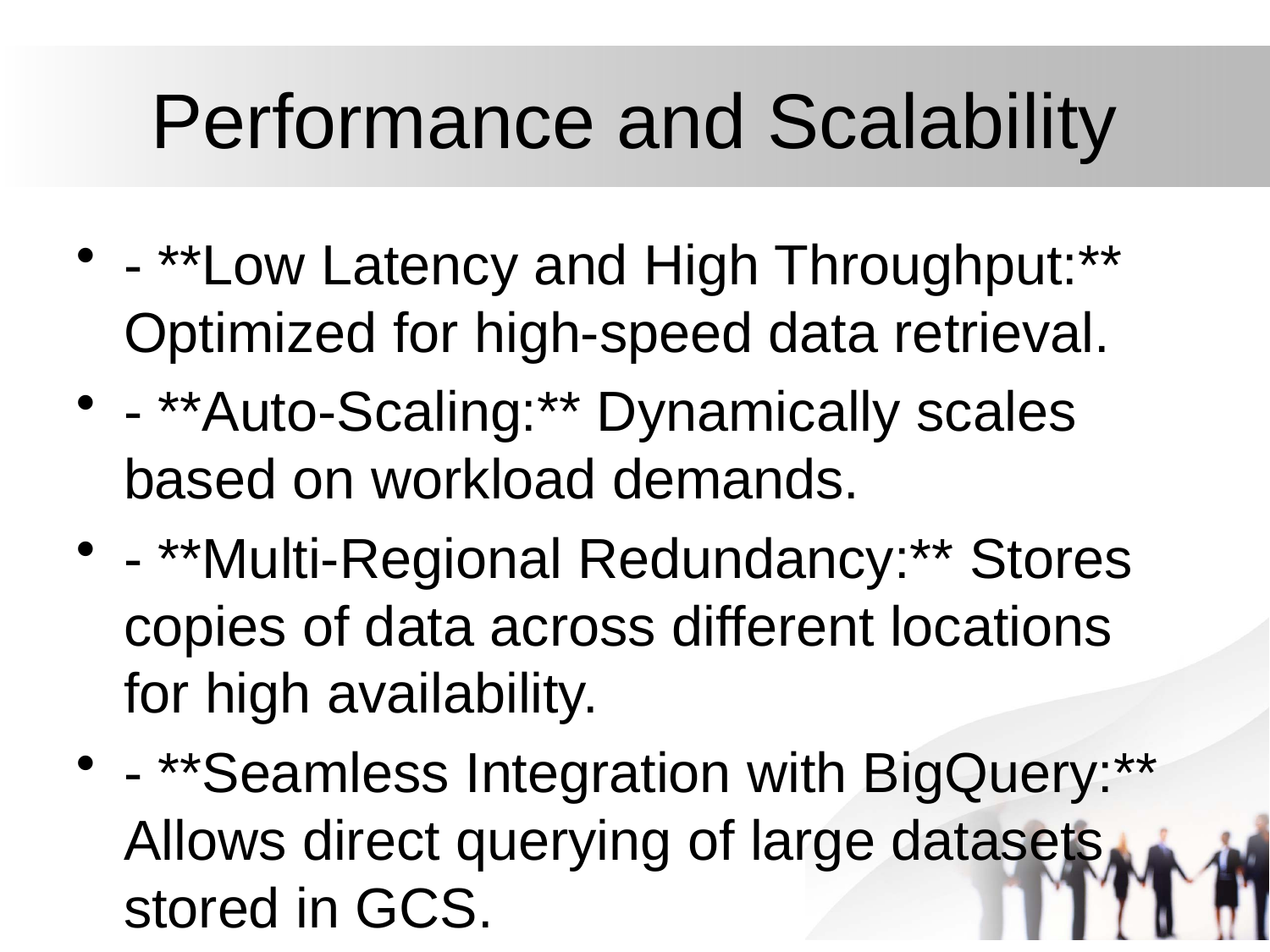

# Performance and Scalability
- **Low Latency and High Throughput:** Optimized for high-speed data retrieval.
- **Auto-Scaling:** Dynamically scales based on workload demands.
- **Multi-Regional Redundancy:** Stores copies of data across different locations for high availability.
- **Seamless Integration with BigQuery:** Allows direct querying of large datasets stored in GCS.